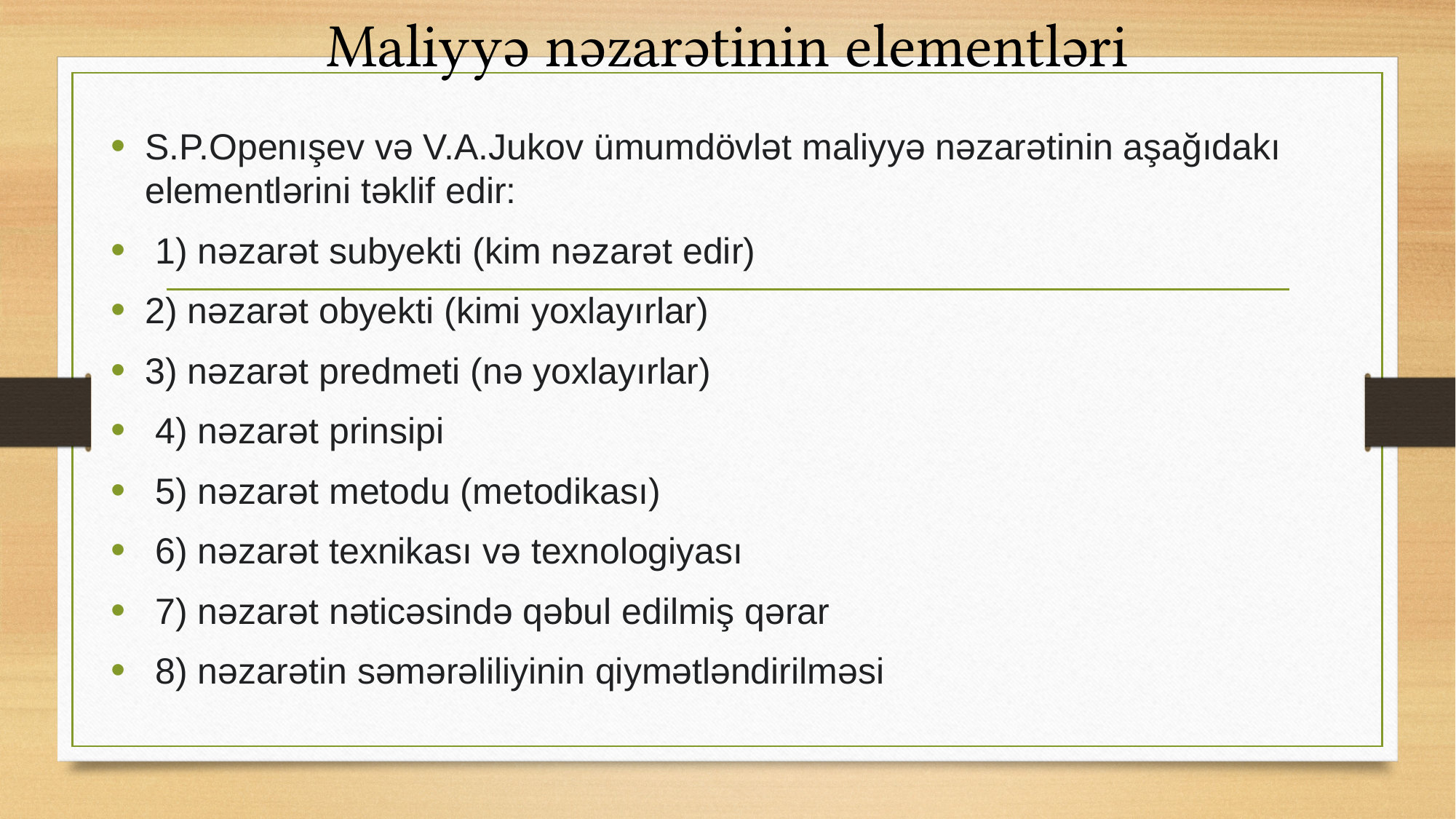

# Maliyyə nəzarətinin elementləri
S.P.Openışev və V.A.Jukov ümumdövlət maliyyə nəzarətinin aşağıdakı elementlərini təklif edir:
 1) nəzarət subyekti (kim nəzarət edir)
2) nəzarət obyekti (kimi yoxlayırlar)
3) nəzarət predmeti (nə yoxlayırlar)
 4) nəzarət prinsipi
 5) nəzarət metodu (metodikası)
 6) nəzarət texnikası və texnologiyası
 7) nəzarət nəticəsində qəbul edilmiş qərar
 8) nəzarətin səmərəliliyinin qiymətləndirilməsi